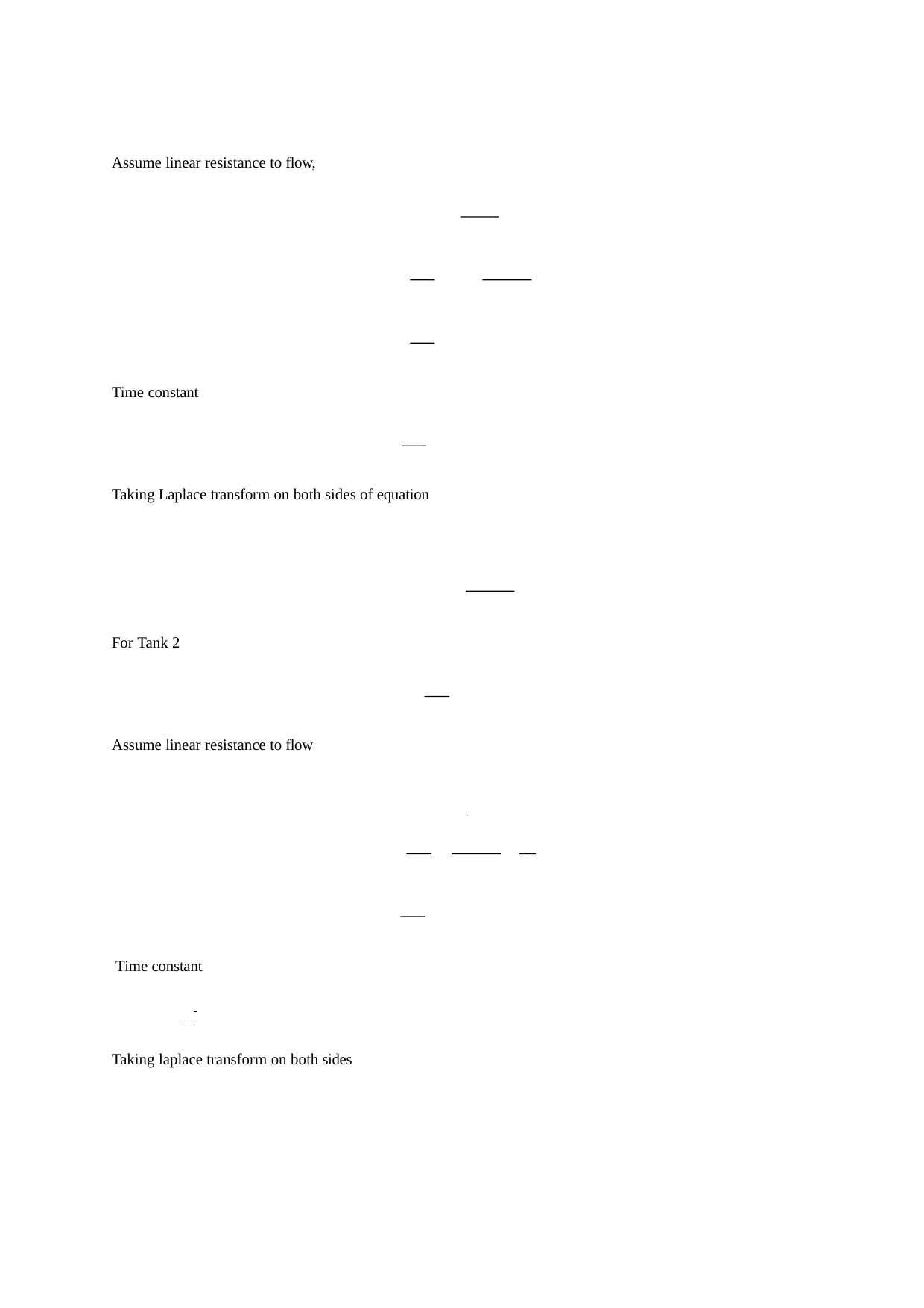

Assume linear resistance to flow,

Time constant

Taking Laplace transform on both sides of equation

For Tank 2

Assume linear resistance to flow

Time constant

Taking laplace transform on both sides